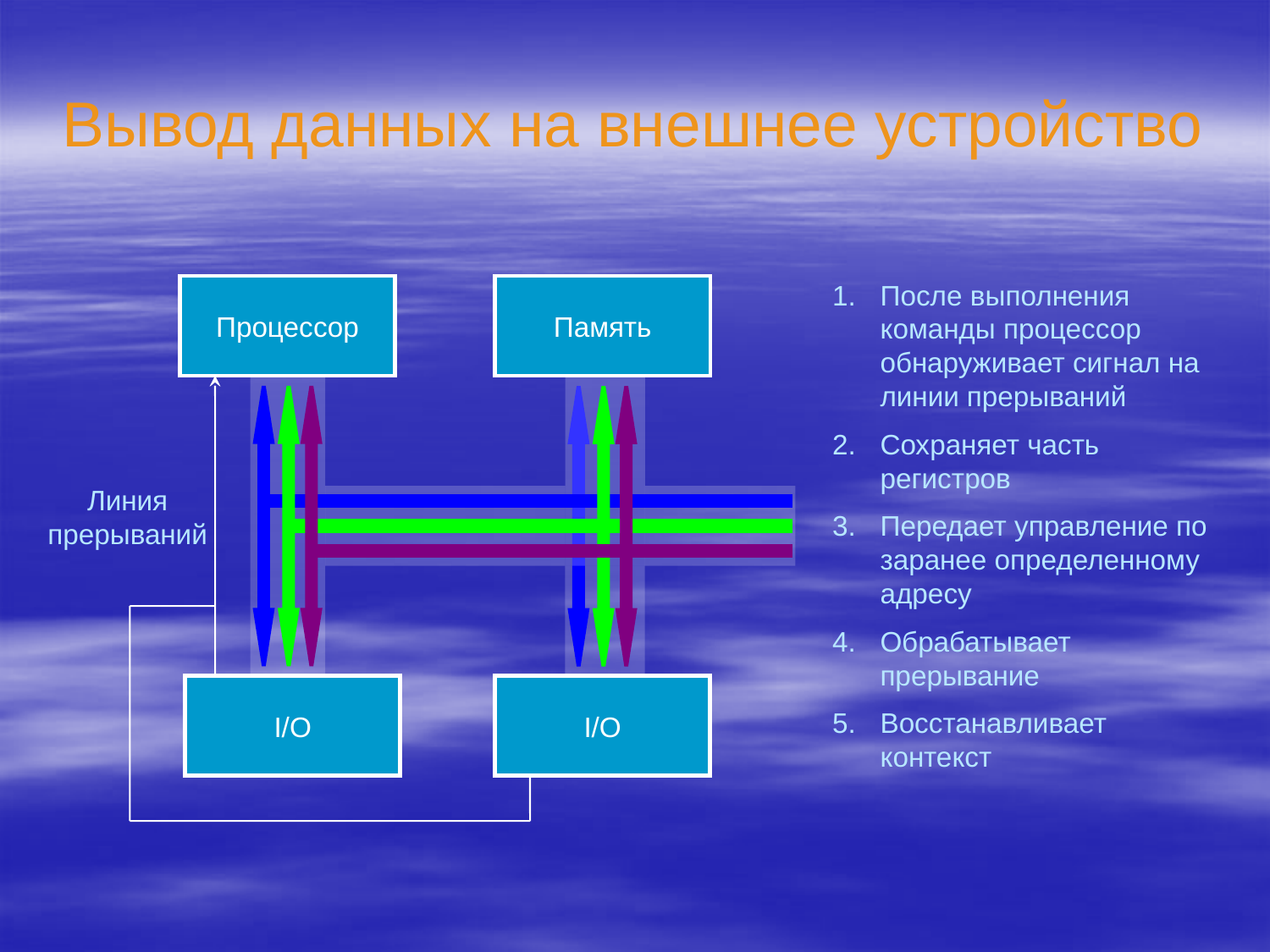

# Вывод данных на внешнее устройство
После выполнения команды процессор обнаруживает сигнал на линии прерываний
Сохраняет часть регистров
Передает управление по заранее определенному адресу
Обрабатывает прерывание
Восстанавливает контекст
Процессор
Память

Линия
прерываний

I/O
I/O